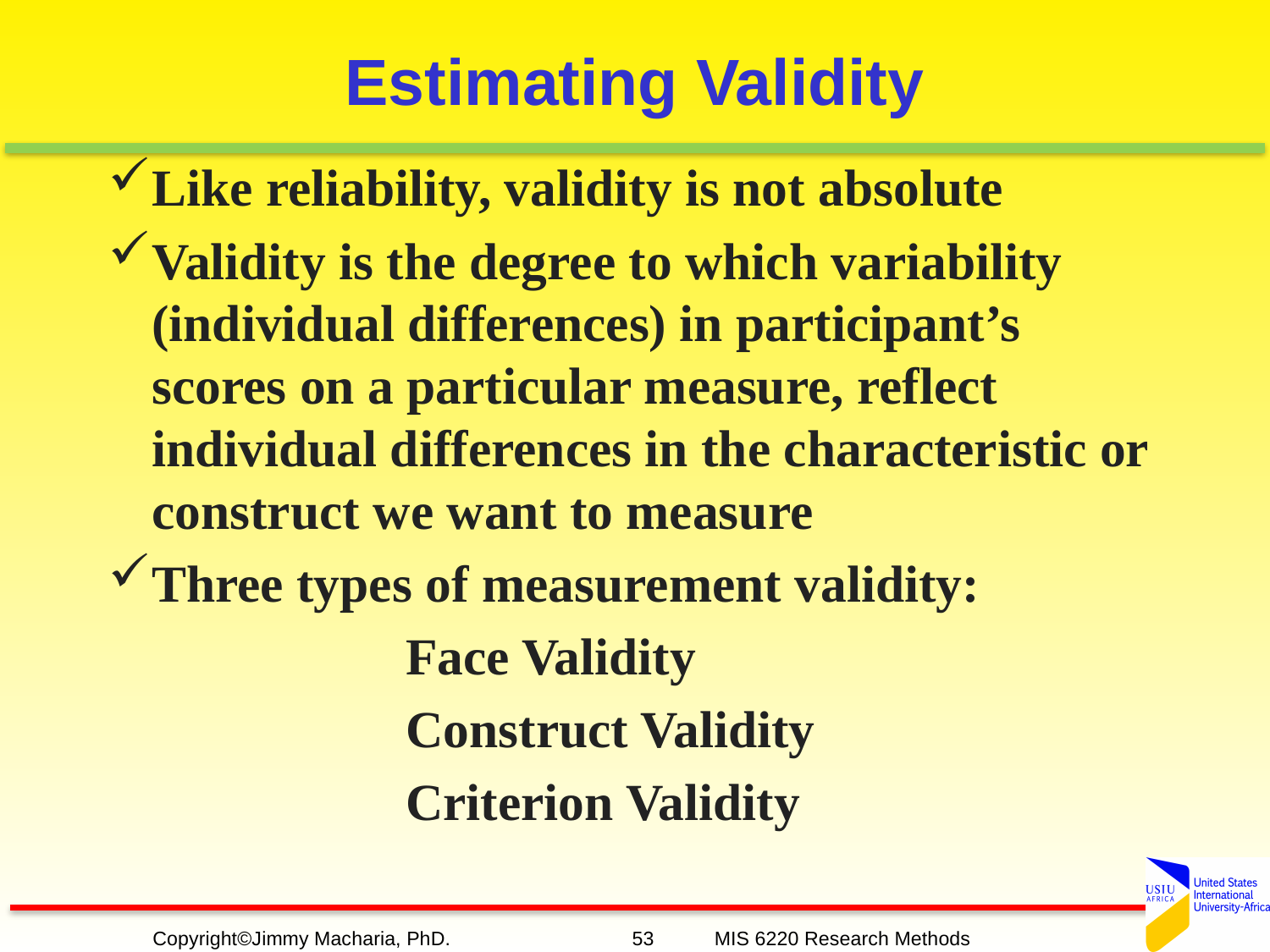

# Estimating Validity
Like reliability, validity is not absolute
Validity is the degree to which variability (individual differences) in participant’s scores on a particular measure, reflect individual differences in the characteristic or construct we want to measure
Three types of measurement validity:
			Face Validity
			Construct Validity
			Criterion Validity